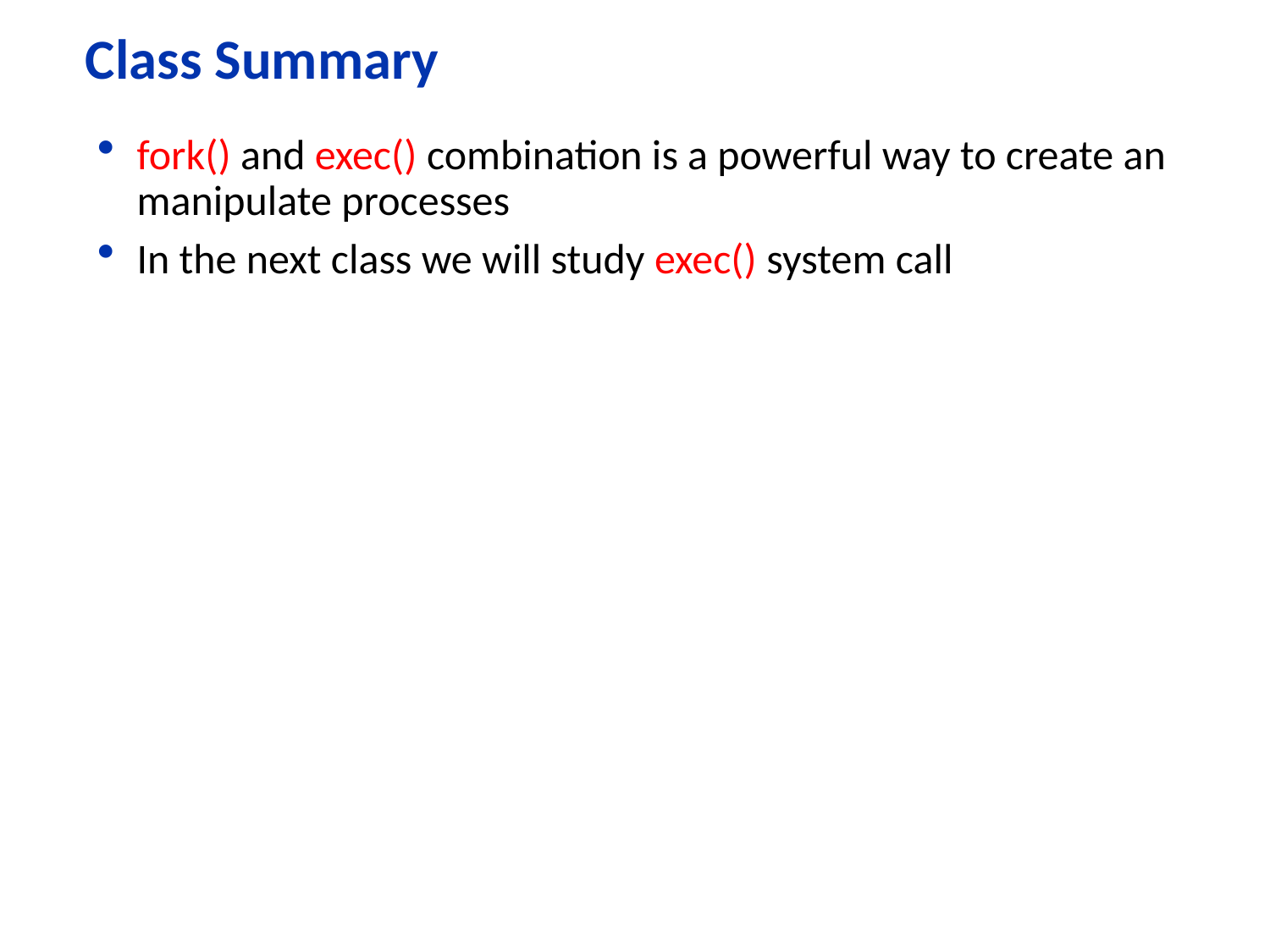

# Class Summary
fork() and exec() combination is a powerful way to create an manipulate processes
In the next class we will study exec() system call